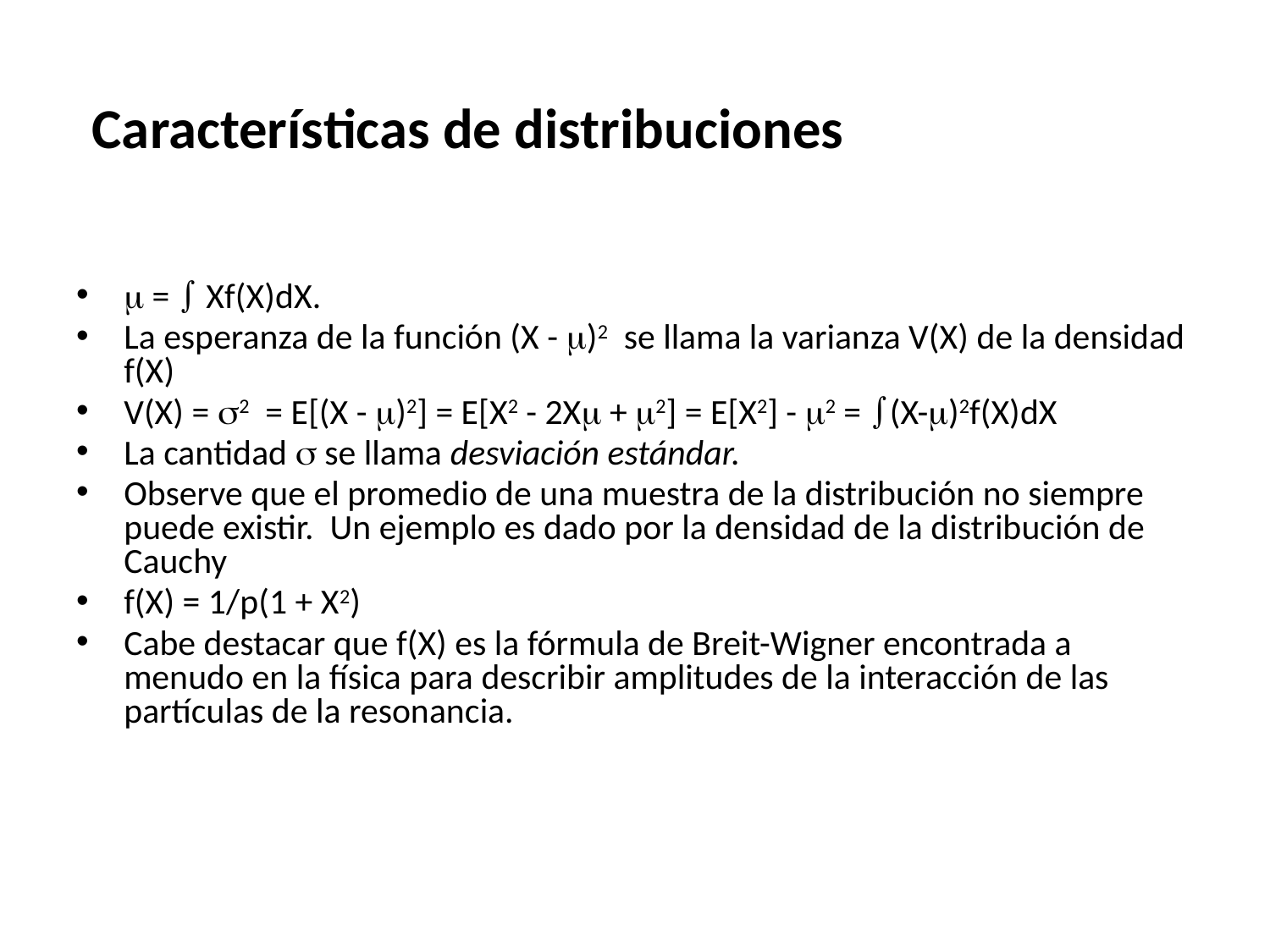

# Características de distribuciones
μ = ∫ Xf(X)dX.
La esperanza de la función (X - μ)2  se llama la varianza V(X) de la densidad f(X)
V(X) = σ2  = E[(X - μ)2] = E[X2 - 2Xμ + μ2] = E[X2] - μ2 = ∫(X-μ)2f(X)dX
La cantidad σ se llama desviación estándar.
Observe que el promedio de una muestra de la distribución no siempre puede existir.  Un ejemplo es dado por la densidad de la distribución de Cauchy
f(X) = 1/p(1 + X2)
Cabe destacar que f(X) es la fórmula de Breit-Wigner encontrada a menudo en la física para describir amplitudes de la interacción de las partículas de la resonancia.